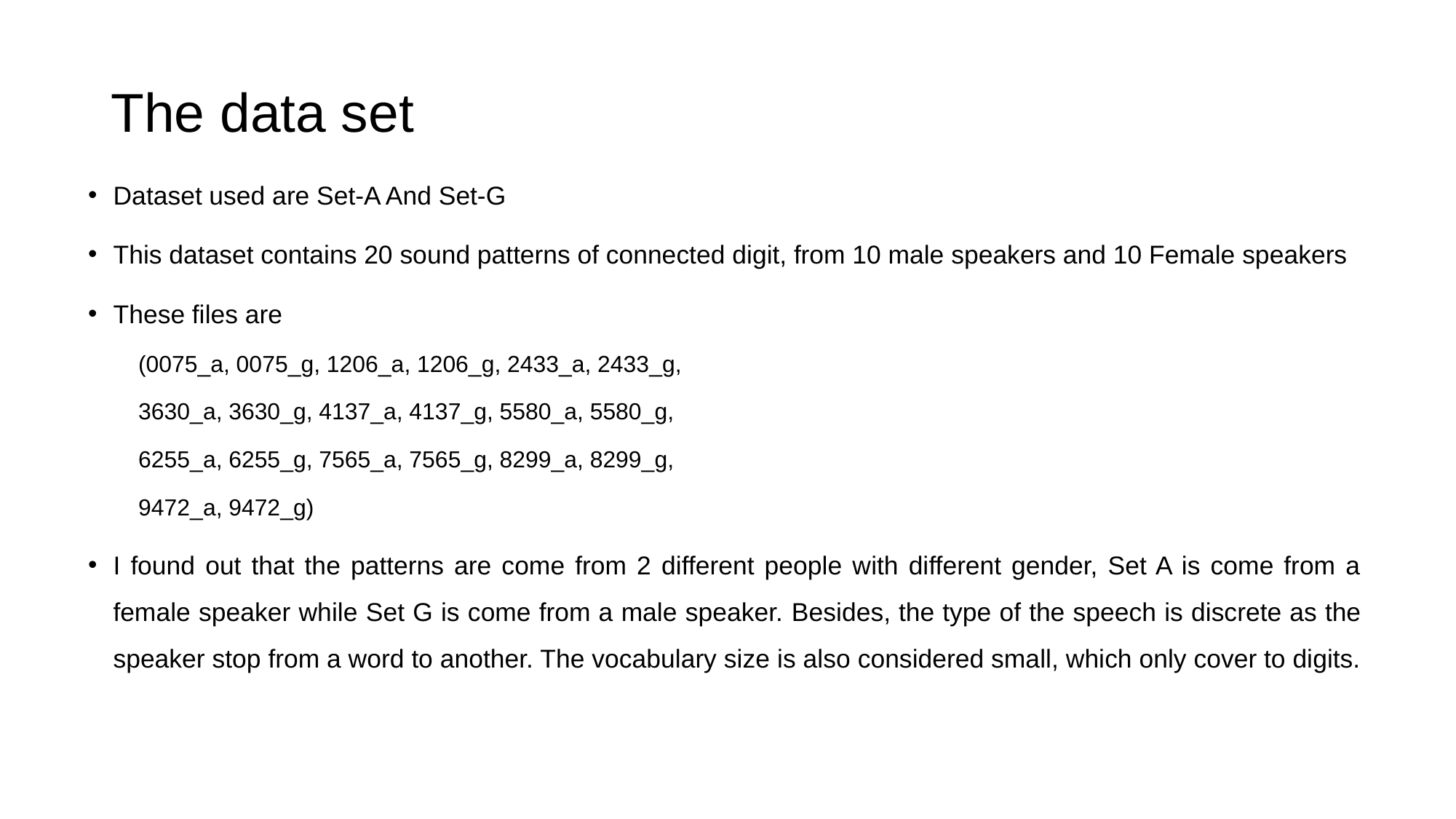

# The data set
Dataset used are Set-A And Set-G
This dataset contains 20 sound patterns of connected digit, from 10 male speakers and 10 Female speakers
These files are
(0075_a, 0075_g, 1206_a, 1206_g, 2433_a, 2433_g,
3630_a, 3630_g, 4137_a, 4137_g, 5580_a, 5580_g,
6255_a, 6255_g, 7565_a, 7565_g, 8299_a, 8299_g,
9472_a, 9472_g)
I found out that the patterns are come from 2 different people with different gender, Set A is come from a female speaker while Set G is come from a male speaker. Besides, the type of the speech is discrete as the speaker stop from a word to another. The vocabulary size is also considered small, which only cover to digits.